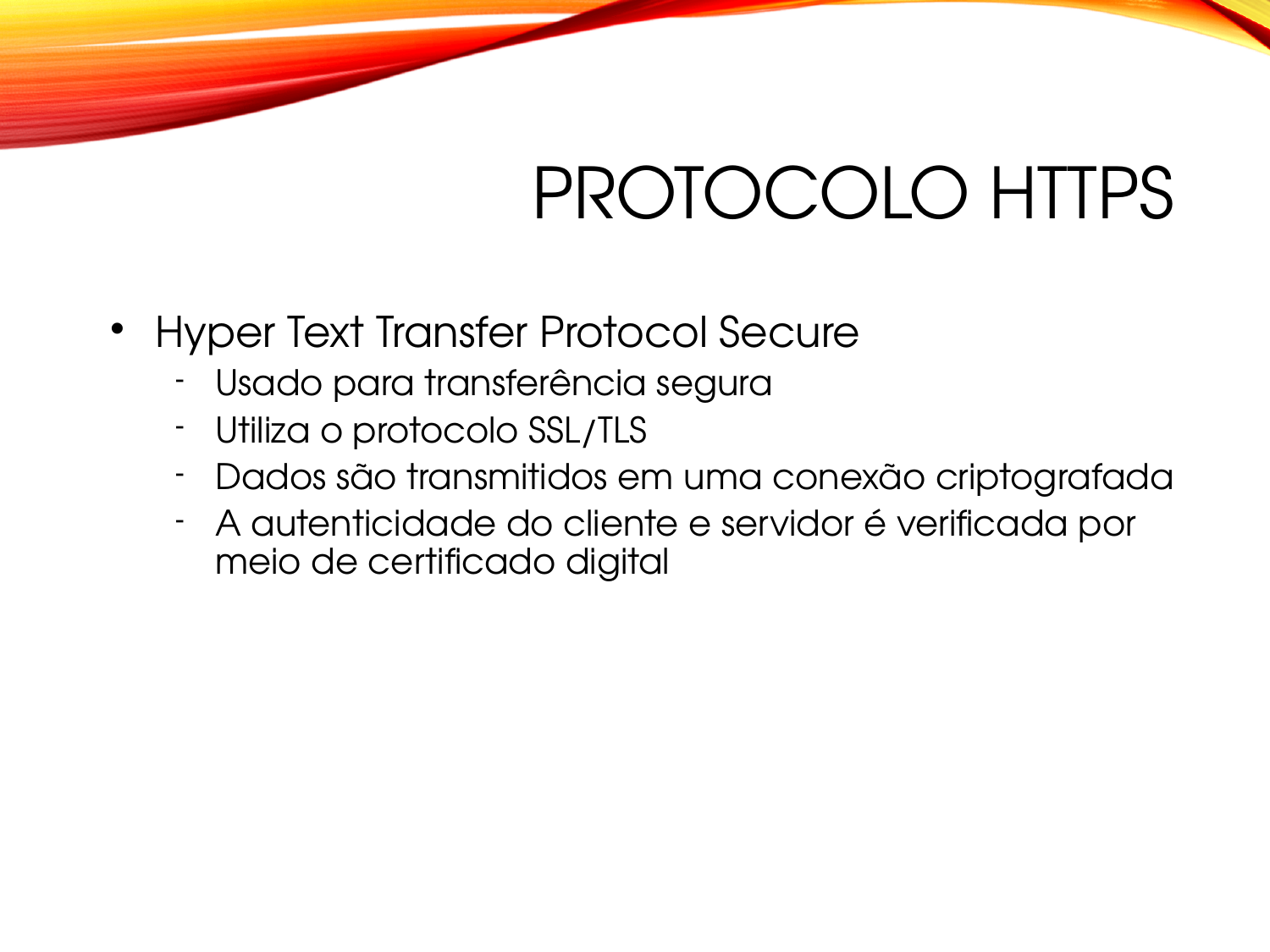

# Protocolo HTTPS
Hyper Text Transfer Protocol Secure
Usado para transferência segura
Utiliza o protocolo SSL/TLS
Dados são transmitidos em uma conexão criptografada
A autenticidade do cliente e servidor é verificada por meio de certificado digital